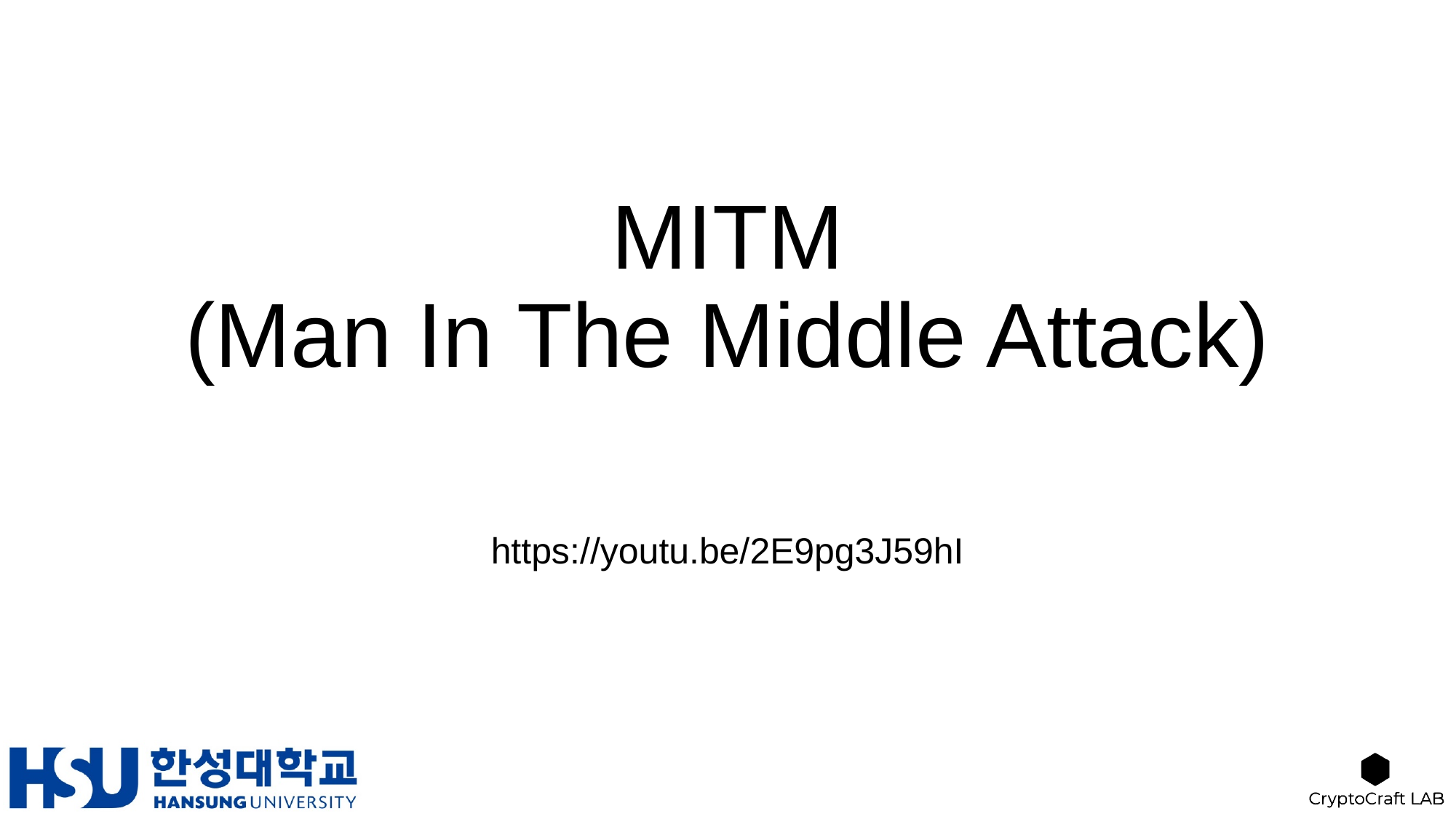

# MITM (Man In The Middle Attack)
https://youtu.be/2E9pg3J59hI